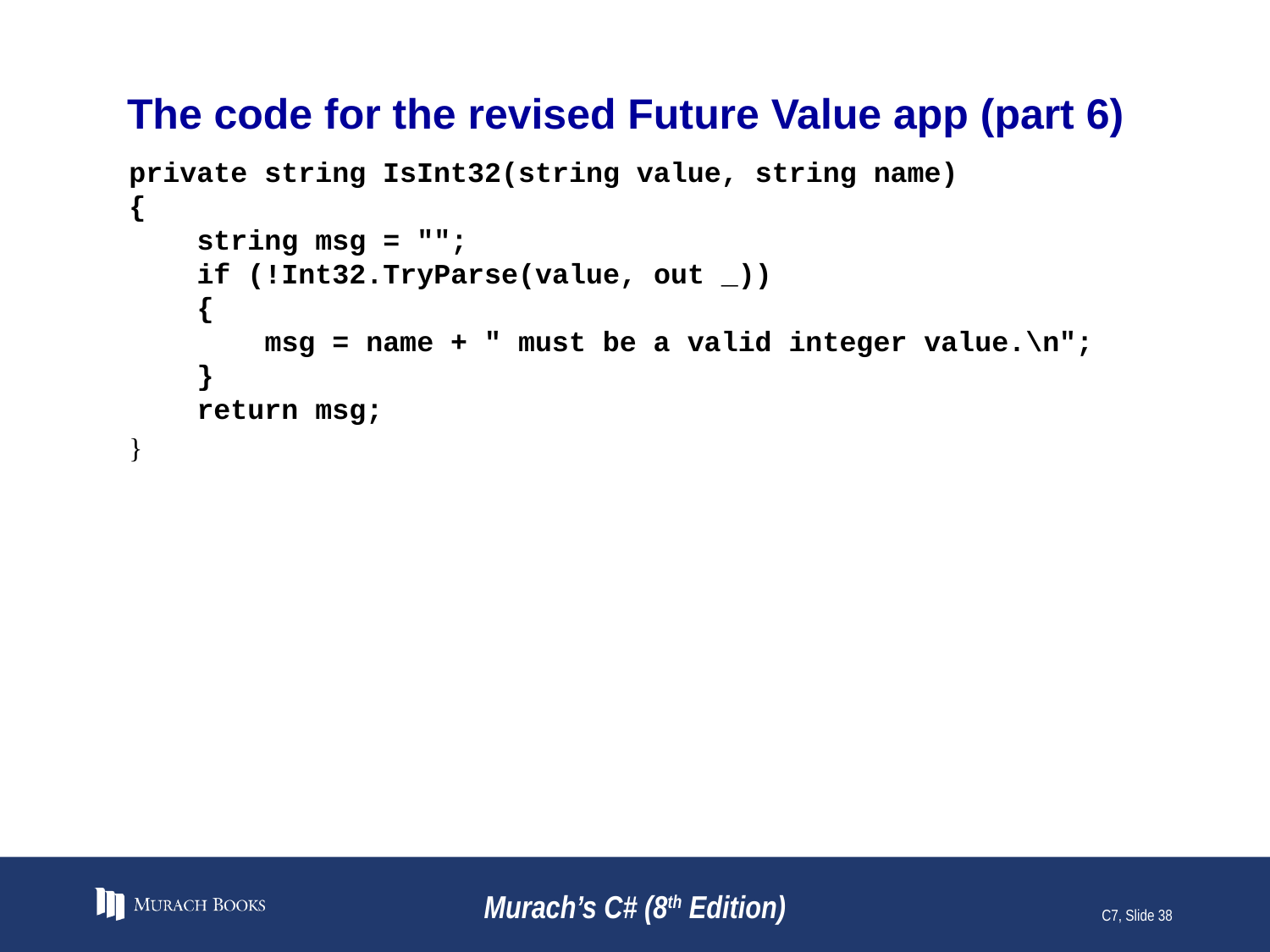

# The code for the revised Future Value app (part 6)
private string IsInt32(string value, string name)
{
    string msg = "";
    if (!Int32.TryParse(value, out _))
    {
        msg = name + " must be a valid integer value.\n";
    }
    return msg;
}

Murach’s C# (8th Edition)

C7, Slide 38